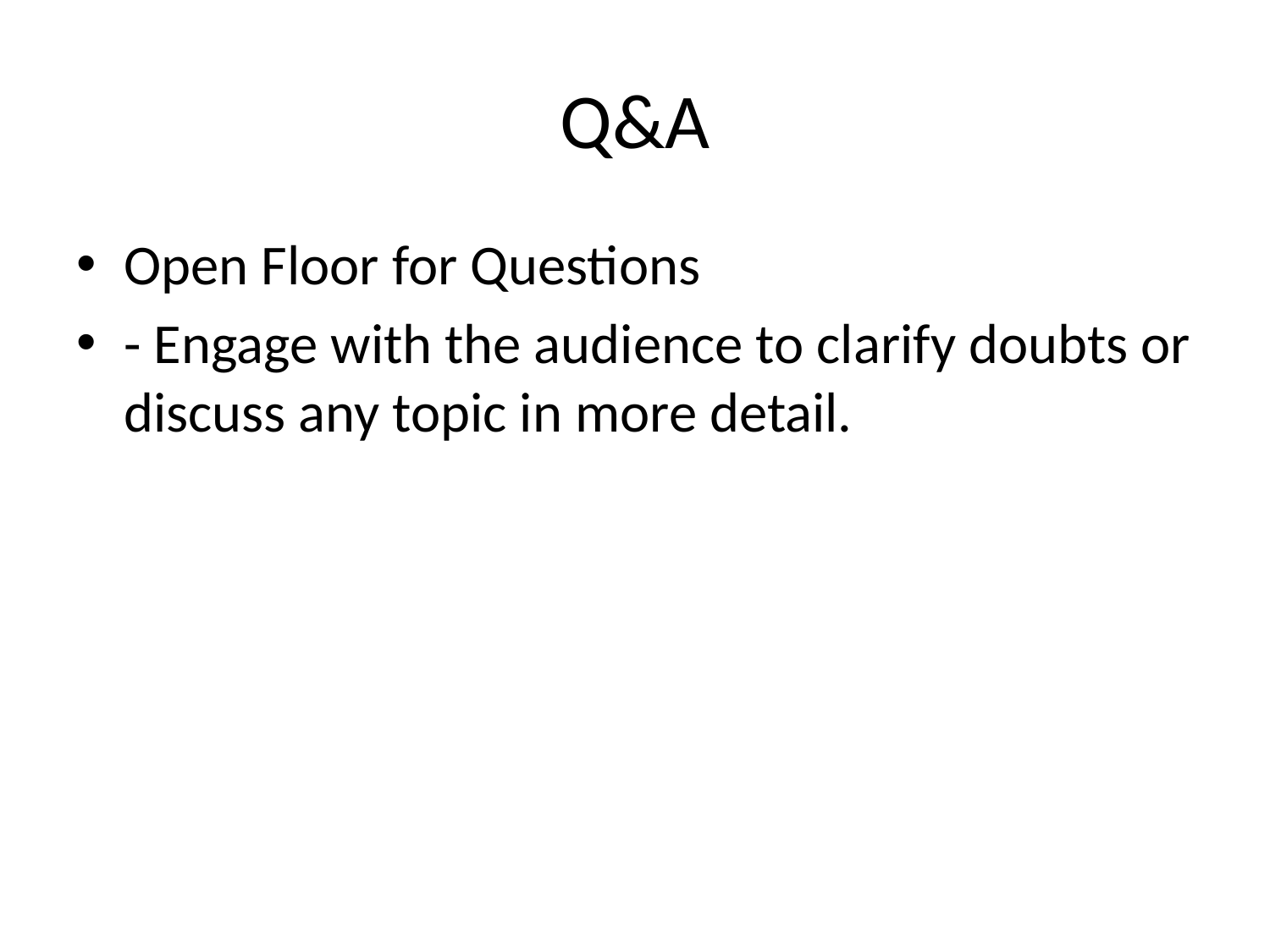

# Q&A
Open Floor for Questions
- Engage with the audience to clarify doubts or discuss any topic in more detail.